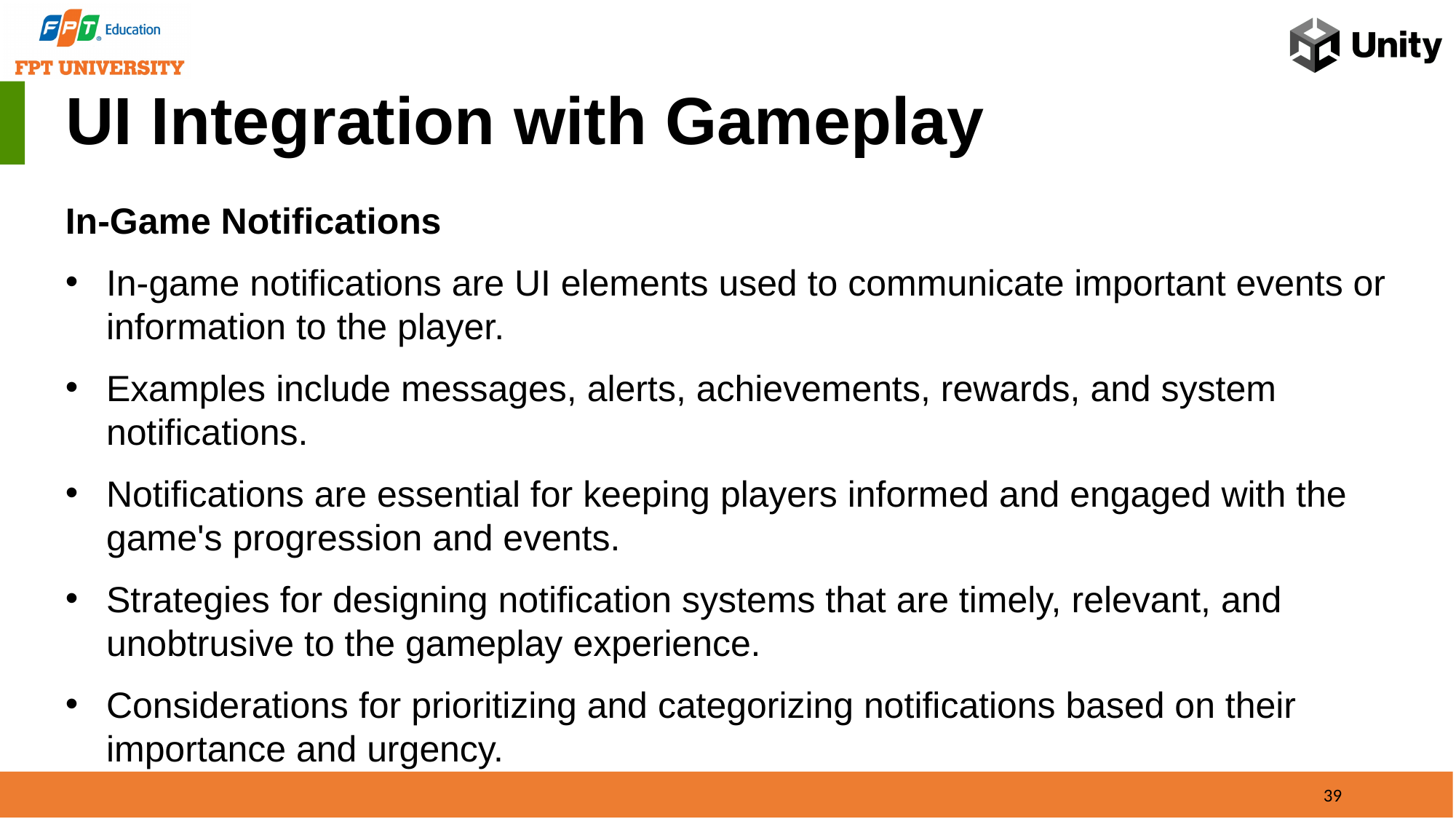

UI Integration with Gameplay

In-Game Notifications
In-game notifications are UI elements used to communicate important events or information to the player.
Examples include messages, alerts, achievements, rewards, and system notifications.
Notifications are essential for keeping players informed and engaged with the game's progression and events.
Strategies for designing notification systems that are timely, relevant, and unobtrusive to the gameplay experience.
Considerations for prioritizing and categorizing notifications based on their importance and urgency.
39